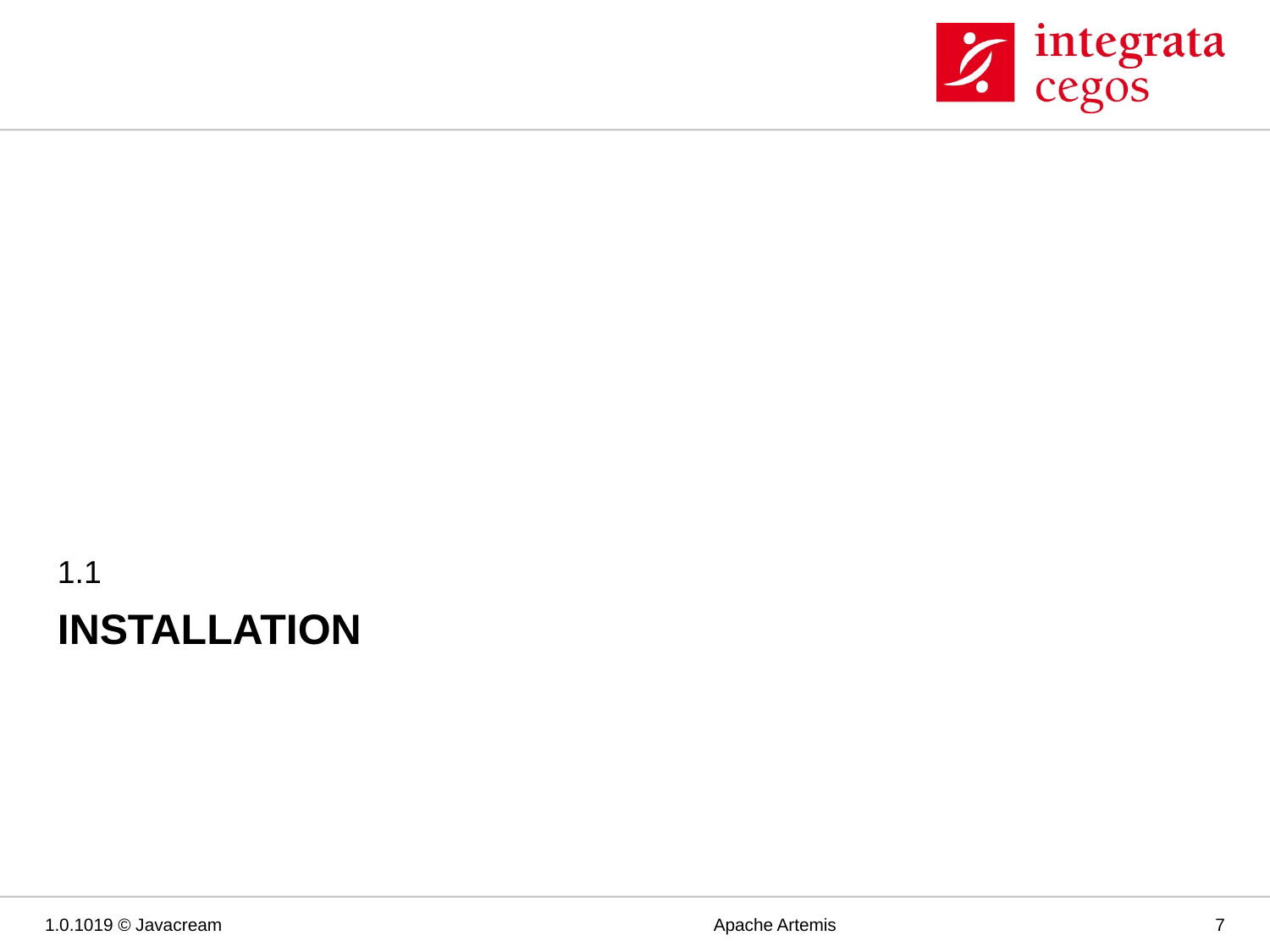

1.1
# Installation
1.0.1019 © Javacream
Apache Artemis
7